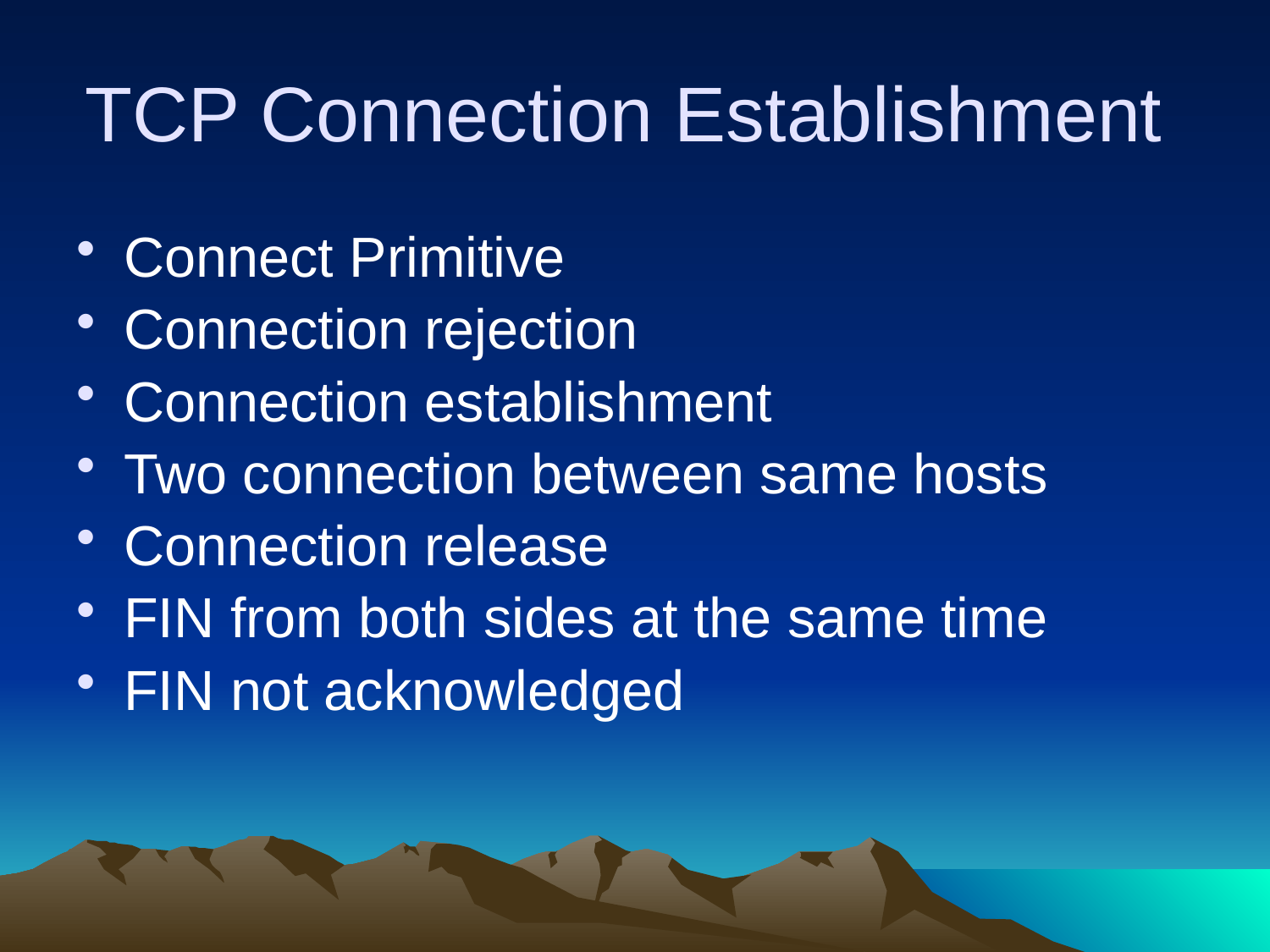

# TCP Connection Establishment
Connect Primitive
Connection rejection
Connection establishment
Two connection between same hosts
Connection release
FIN from both sides at the same time
FIN not acknowledged